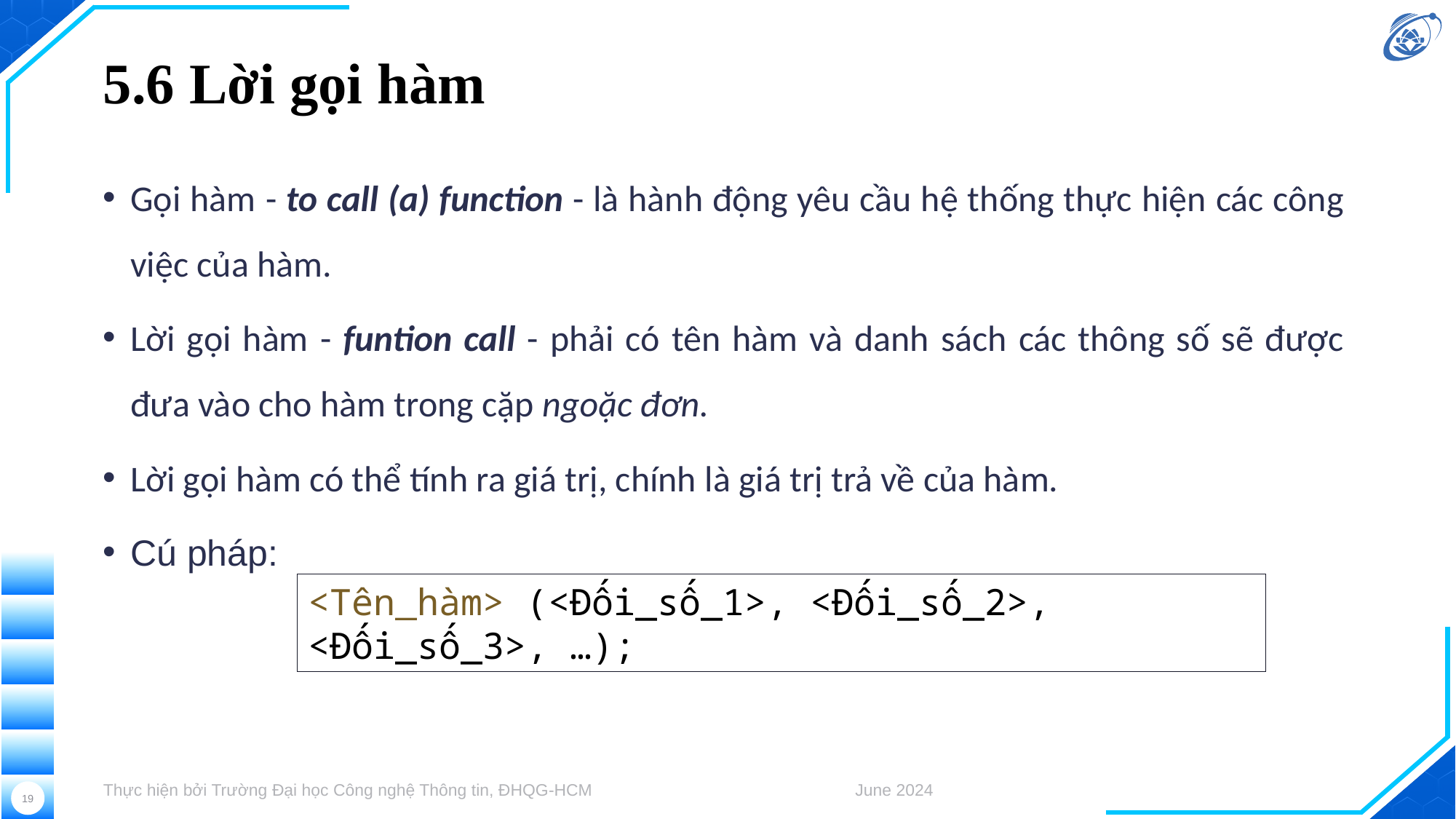

# 5.6 Lời gọi hàm
Gọi hàm - to call (a) function - là hành động yêu cầu hệ thống thực hiện các công việc của hàm.
Lời gọi hàm - funtion call - phải có tên hàm và danh sách các thông số sẽ được đưa vào cho hàm trong cặp ngoặc đơn.
Lời gọi hàm có thể tính ra giá trị, chính là giá trị trả về của hàm.
Cú pháp:

<Tên_hàm> (<Đối_số_1>, <Đối_số_2>, <Đối_số_3>, …);
Thực hiện bởi Trường Đại học Công nghệ Thông tin, ĐHQG-HCM
June 2024
19